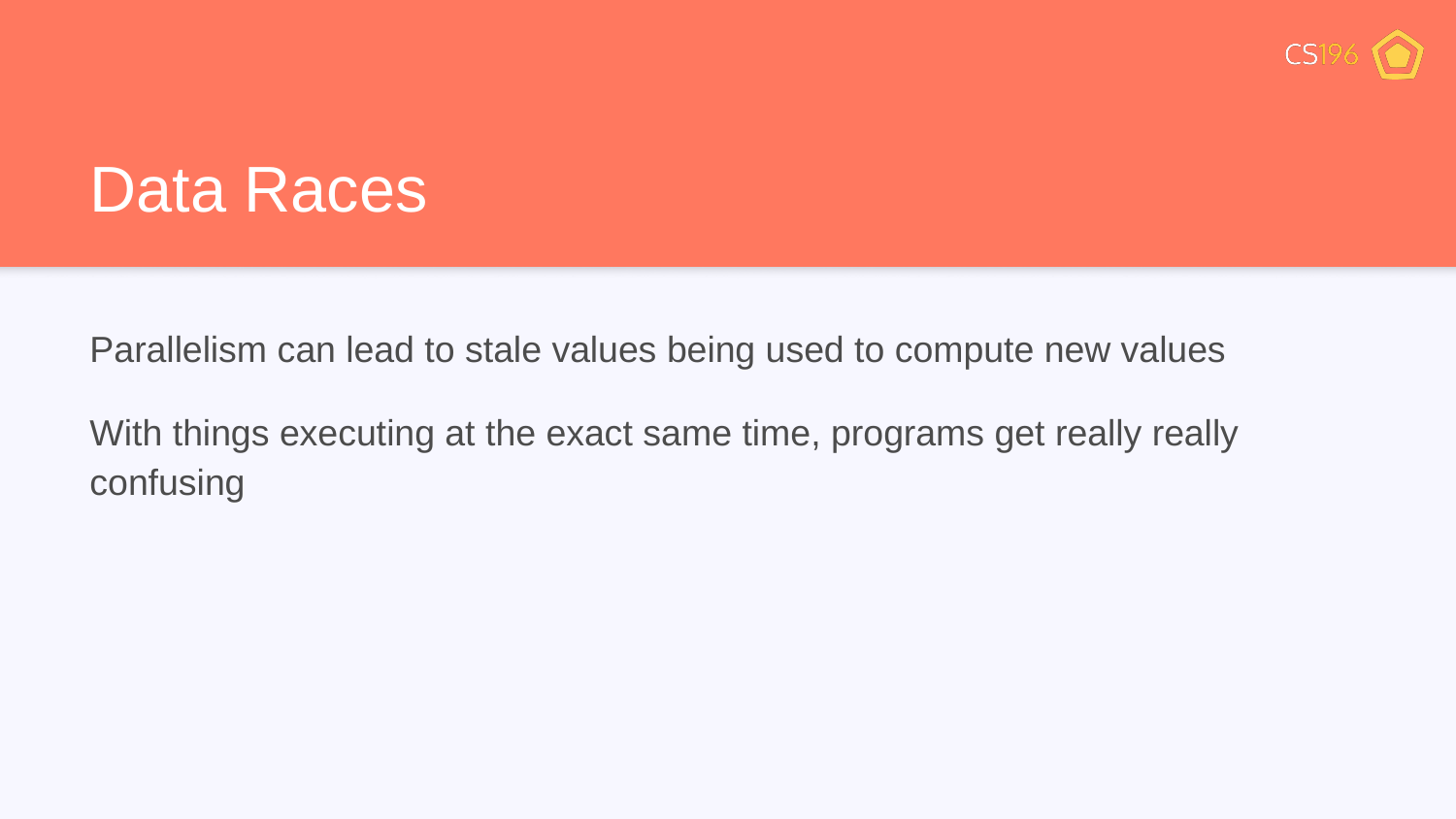

# Data Races
Parallelism can lead to stale values being used to compute new values
With things executing at the exact same time, programs get really really confusing